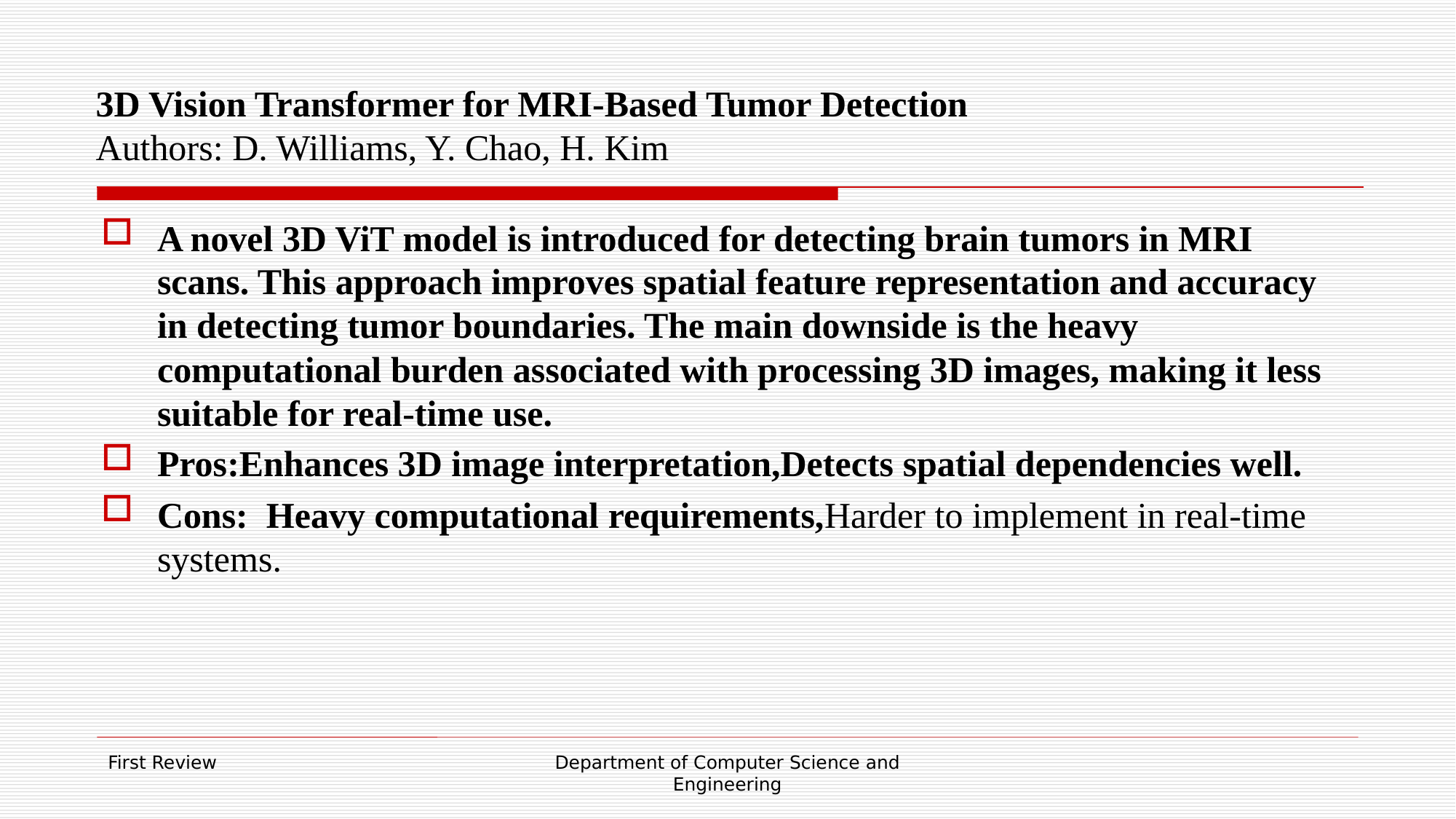

# 3D Vision Transformer for MRI-Based Tumor Detection Authors: D. Williams, Y. Chao, H. Kim
A novel 3D ViT model is introduced for detecting brain tumors in MRI scans. This approach improves spatial feature representation and accuracy in detecting tumor boundaries. The main downside is the heavy computational burden associated with processing 3D images, making it less suitable for real-time use.
Pros:Enhances 3D image interpretation,Detects spatial dependencies well.
Cons:  Heavy computational requirements,Harder to implement in real-time systems.
First Review
Department of Computer Science and Engineering
12